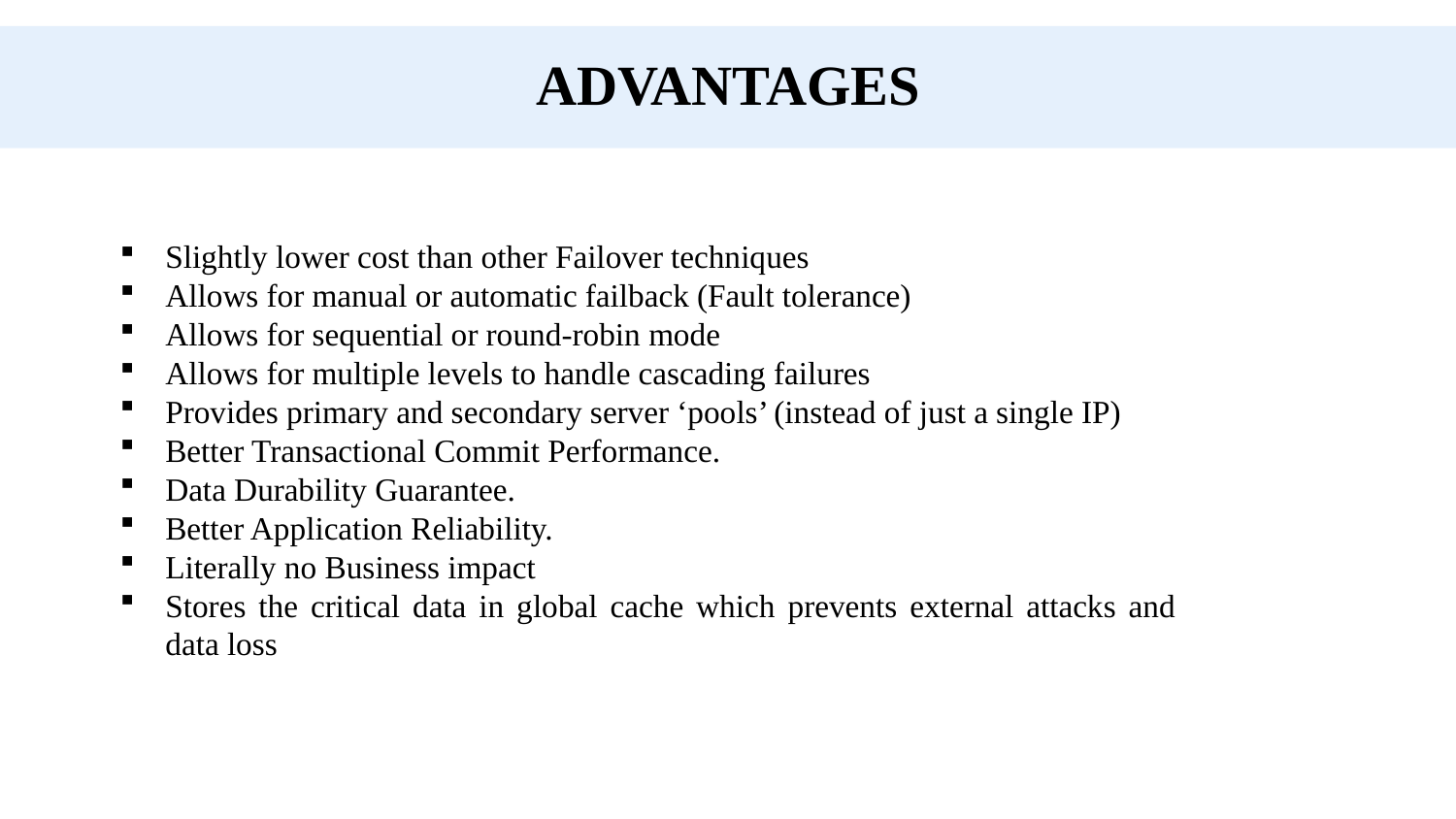

ADVANTAGES

Slightly lower cost than other Failover techniques
Allows for manual or automatic failback (Fault tolerance)
Allows for sequential or round-robin mode
Allows for multiple levels to handle cascading failures
Provides primary and secondary server ‘pools’ (instead of just a single IP)
Better Transactional Commit Performance.
Data Durability Guarantee.
Better Application Reliability.
Literally no Business impact
Stores the critical data in global cache which prevents external attacks and data loss